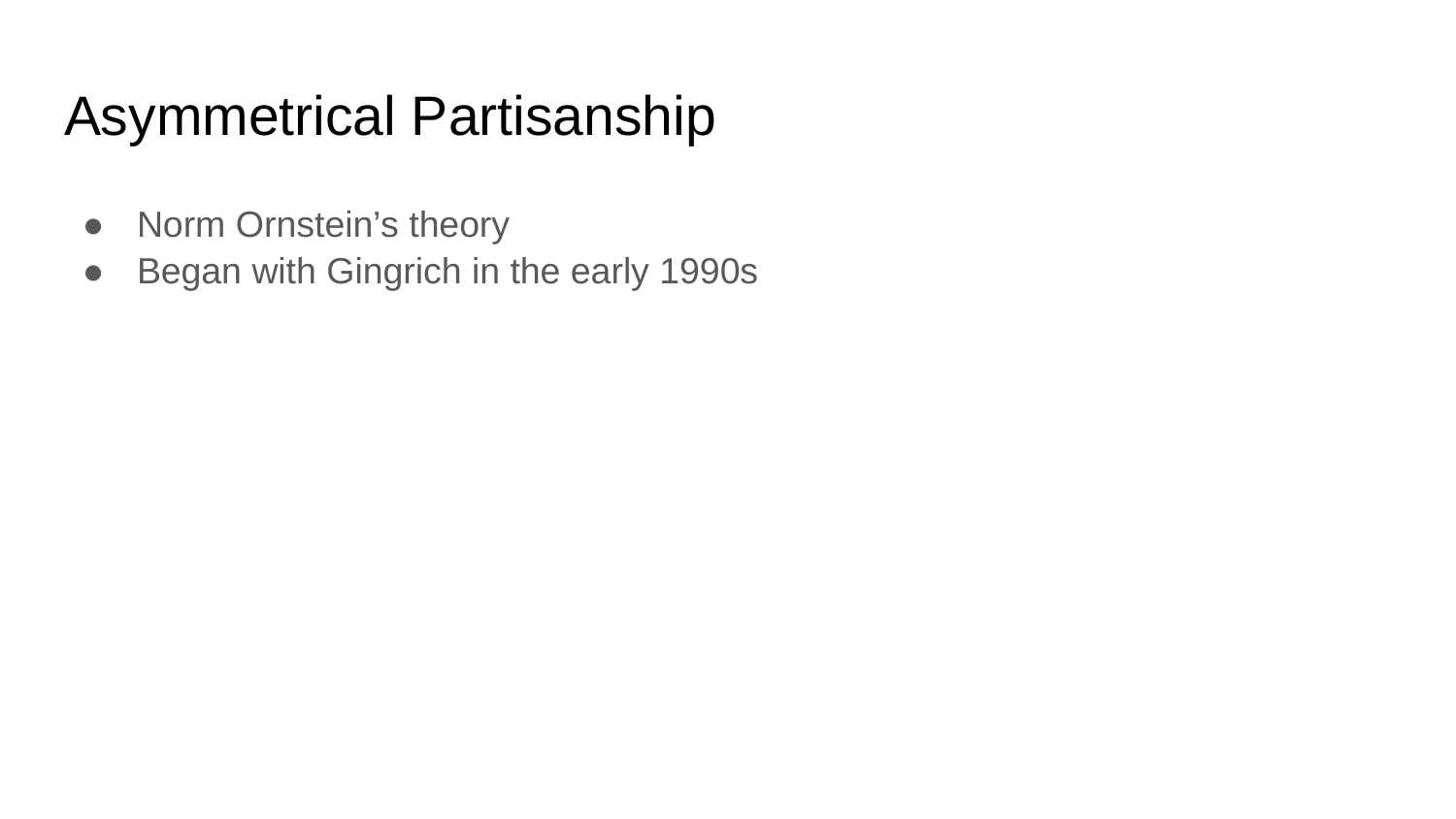

# Asymmetrical Partisanship
Norm Ornstein’s theory
Began with Gingrich in the early 1990s